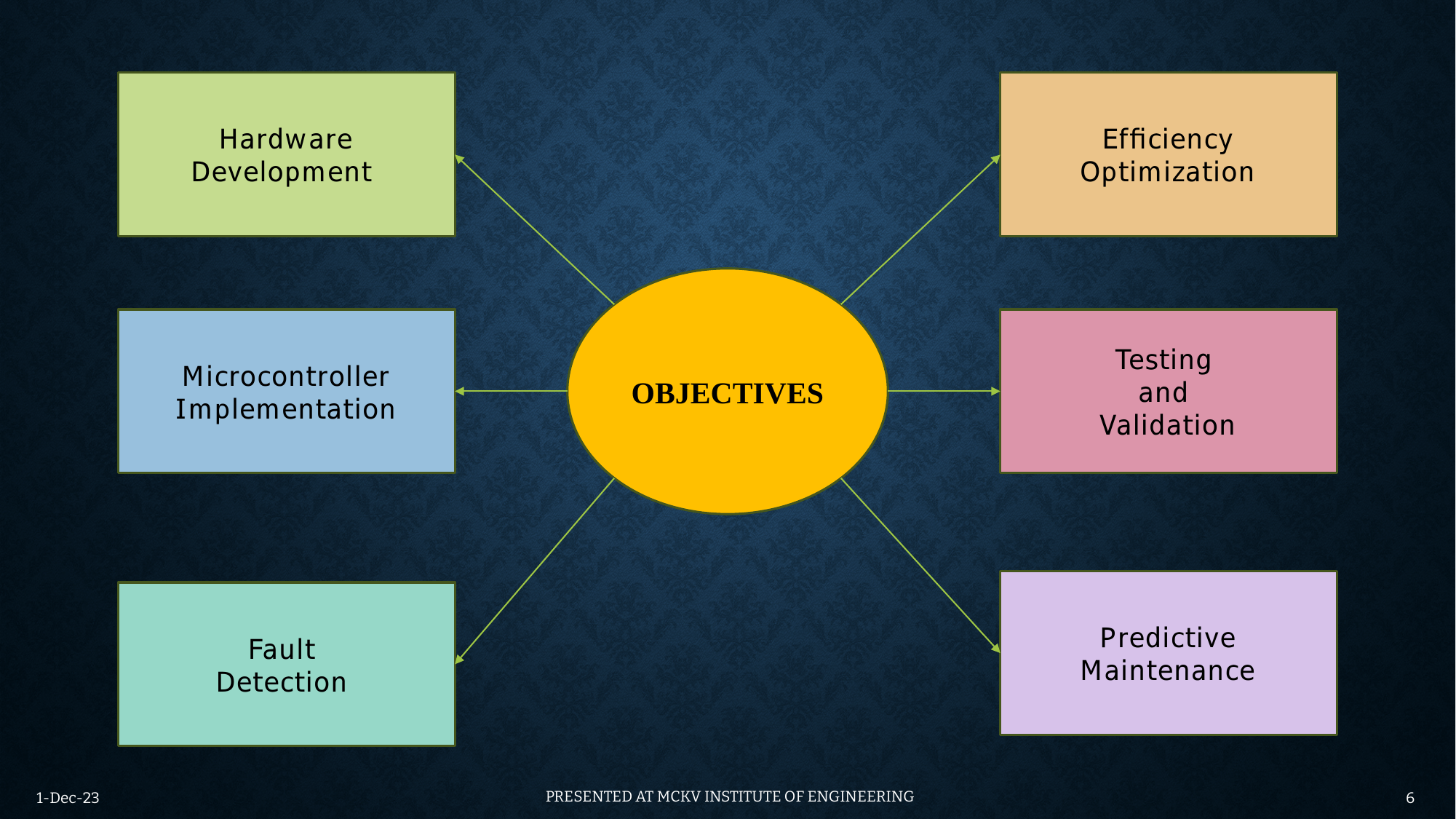

Hardware Development
Efficiency Optimization
OBJECTIVES
Microcontroller Implementation
Testing
and
Validation
Predictive Maintenance
Fault
Detection
PRESENTED AT MCKV INSTITUTE OF ENGINEERING
1-Dec-23
6